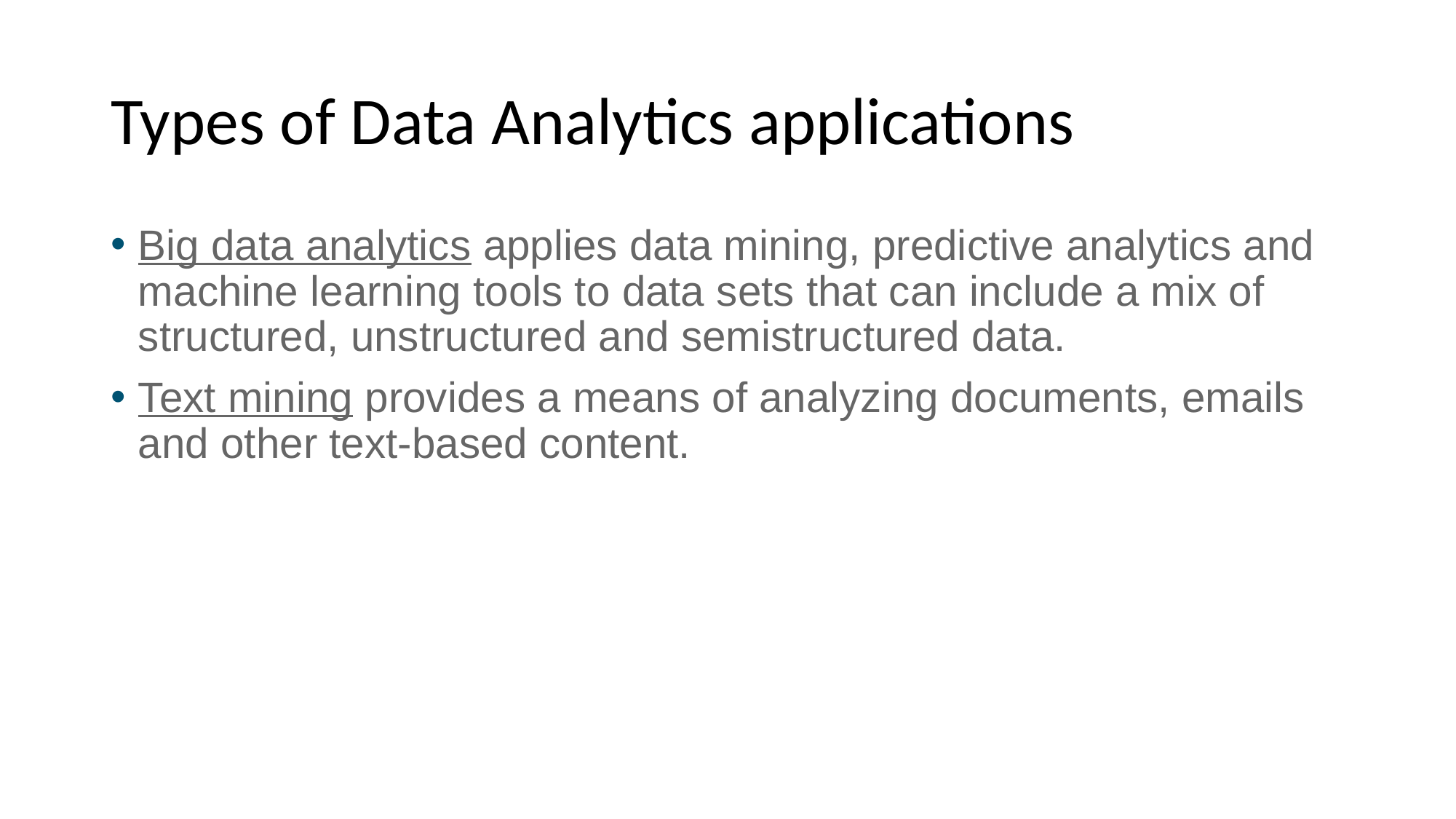

# Types of Data Analytics applications
Big data analytics applies data mining, predictive analytics and machine learning tools to data sets that can include a mix of structured, unstructured and semistructured data.
Text mining provides a means of analyzing documents, emails and other text-based content.